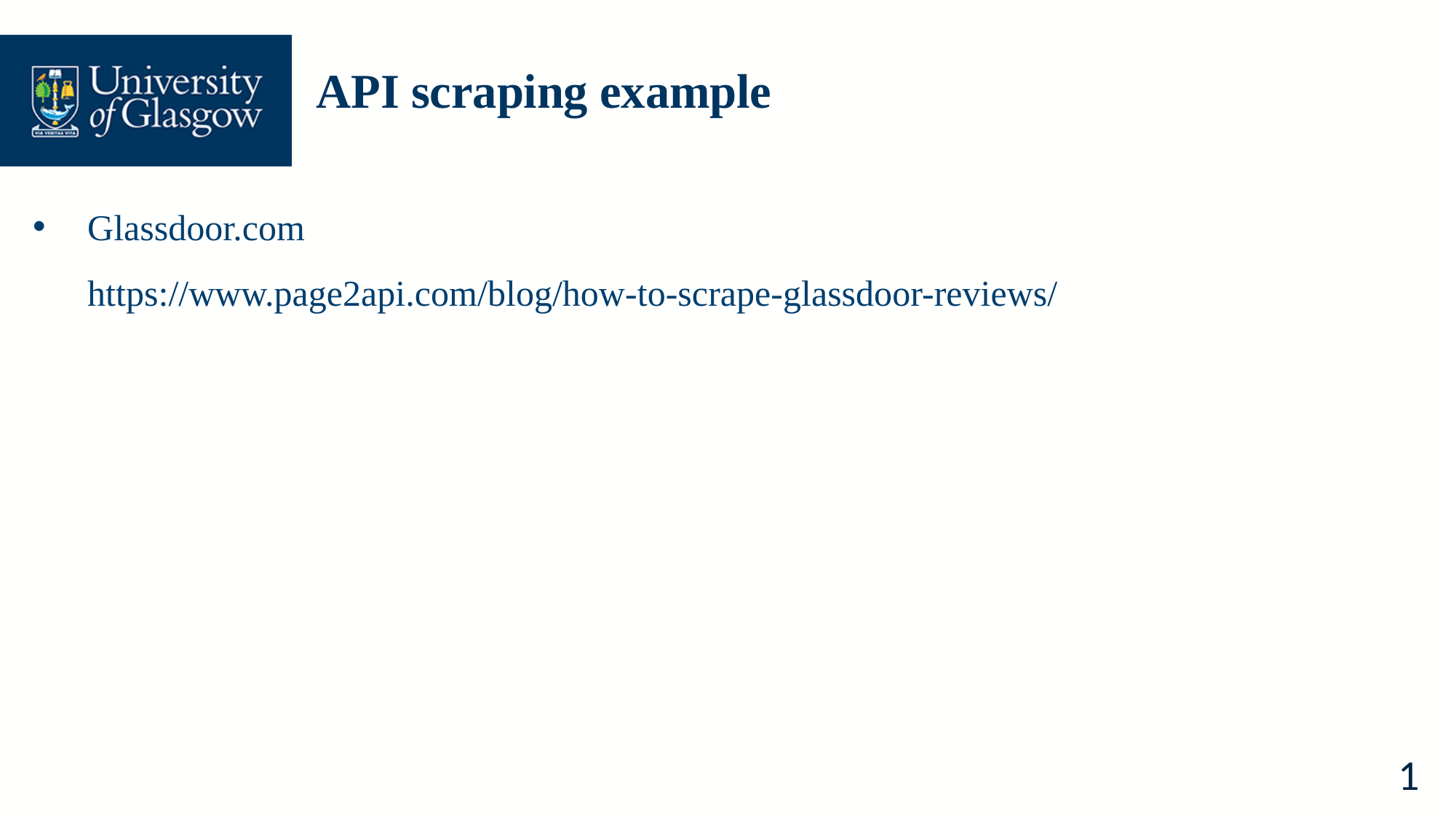

# API scraping example
Glassdoor.com
https://www.page2api.com/blog/how-to-scrape-glassdoor-reviews/

1